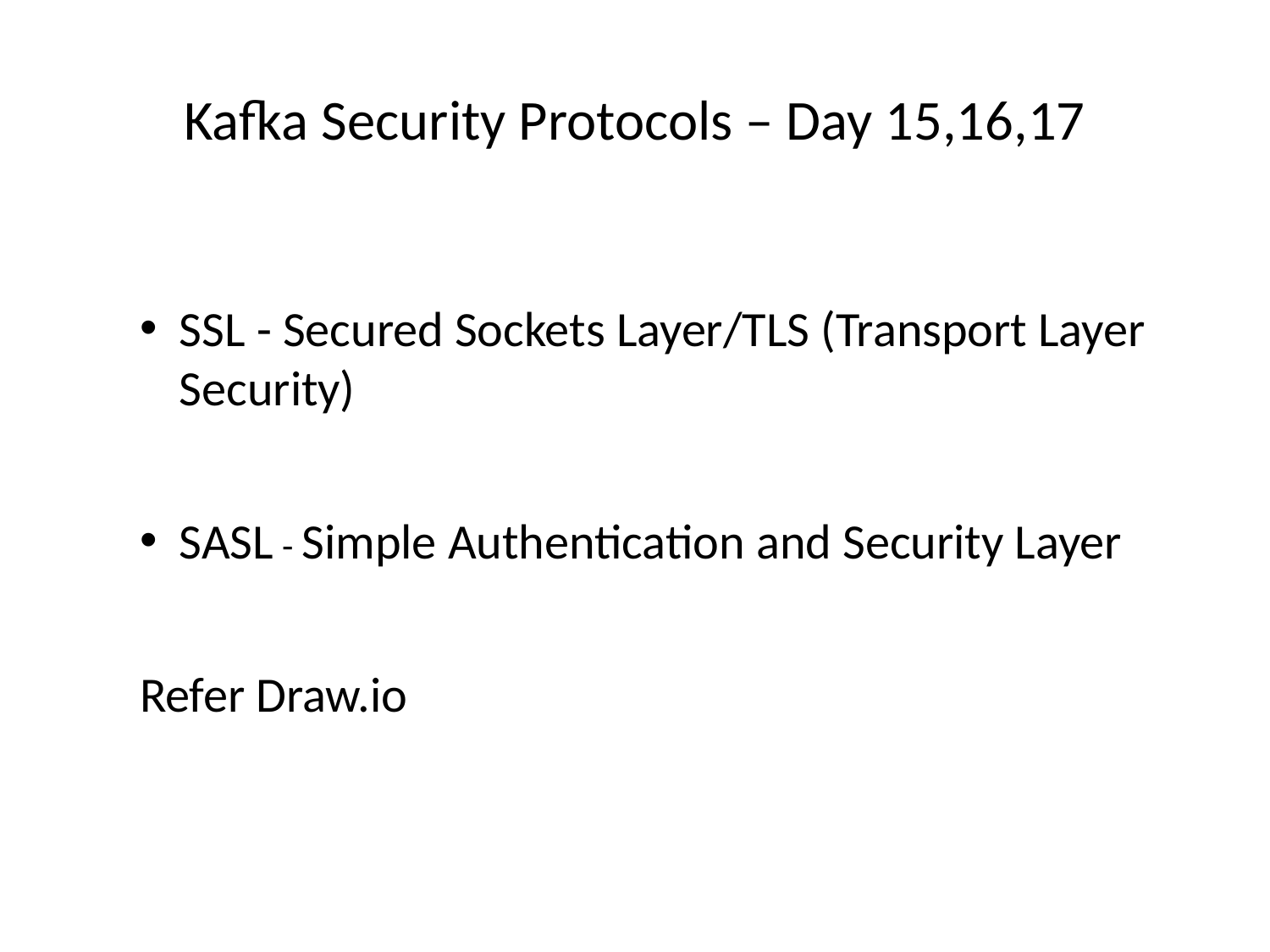

# Kafka Security Protocols – Day 15,16,17

SSL - Secured Sockets Layer/TLS (Transport Layer Security)

SASL - Simple Authentication and Security Layer

Refer Draw.io